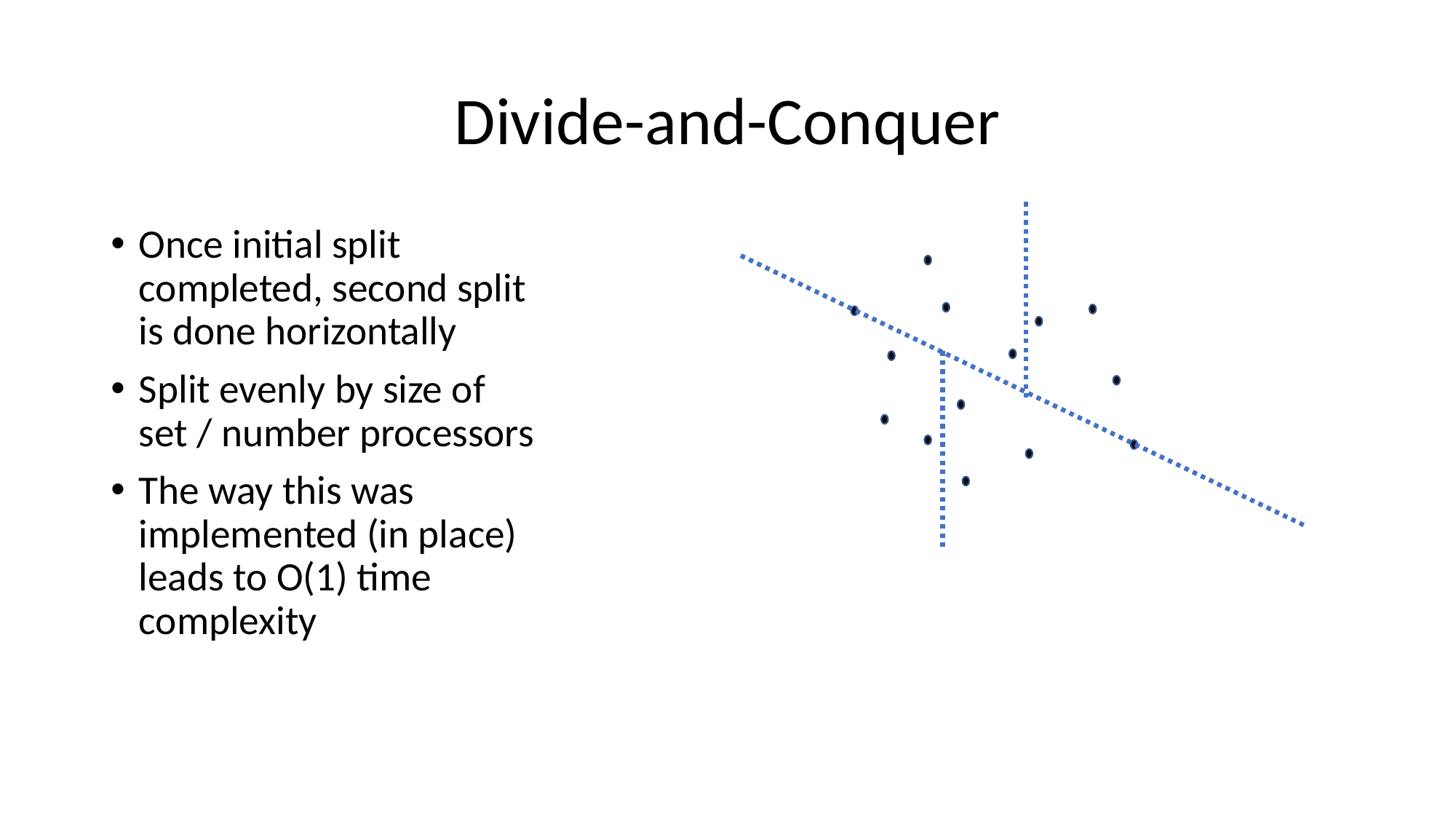

# Divide-and-Conquer
Once initial split completed, second split is done horizontally
Split evenly by size of set / number processors
The way this was implemented (in place) leads to O(1) time complexity